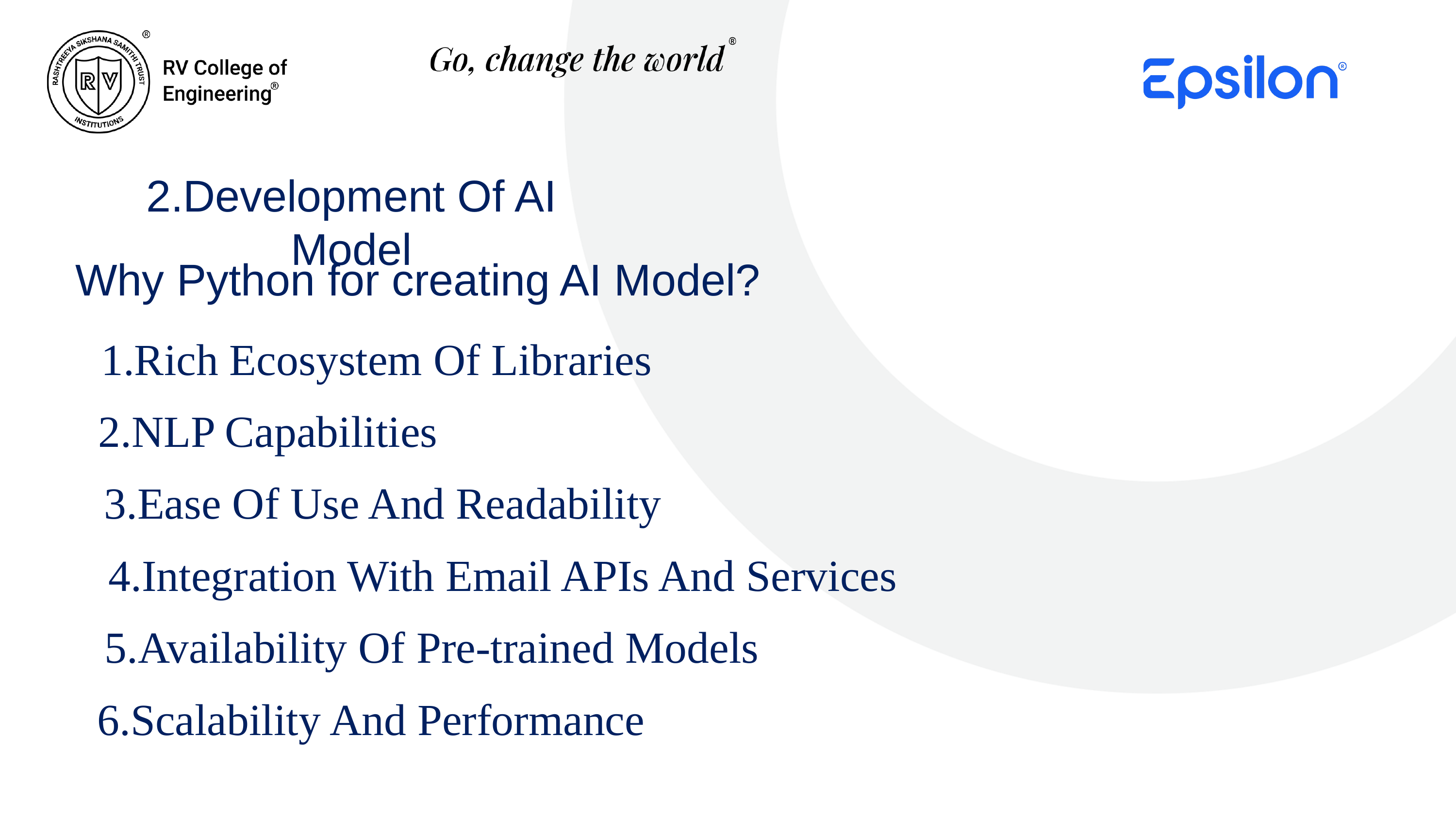

2.Development Of AI Model
Why Python for creating AI Model?
 1.Rich Ecosystem Of Libraries
2.NLP Capabilities
3.Ease Of Use And Readability
4.Integration With Email APIs And Services
5.Availability Of Pre-trained Models
6.Scalability And Performance